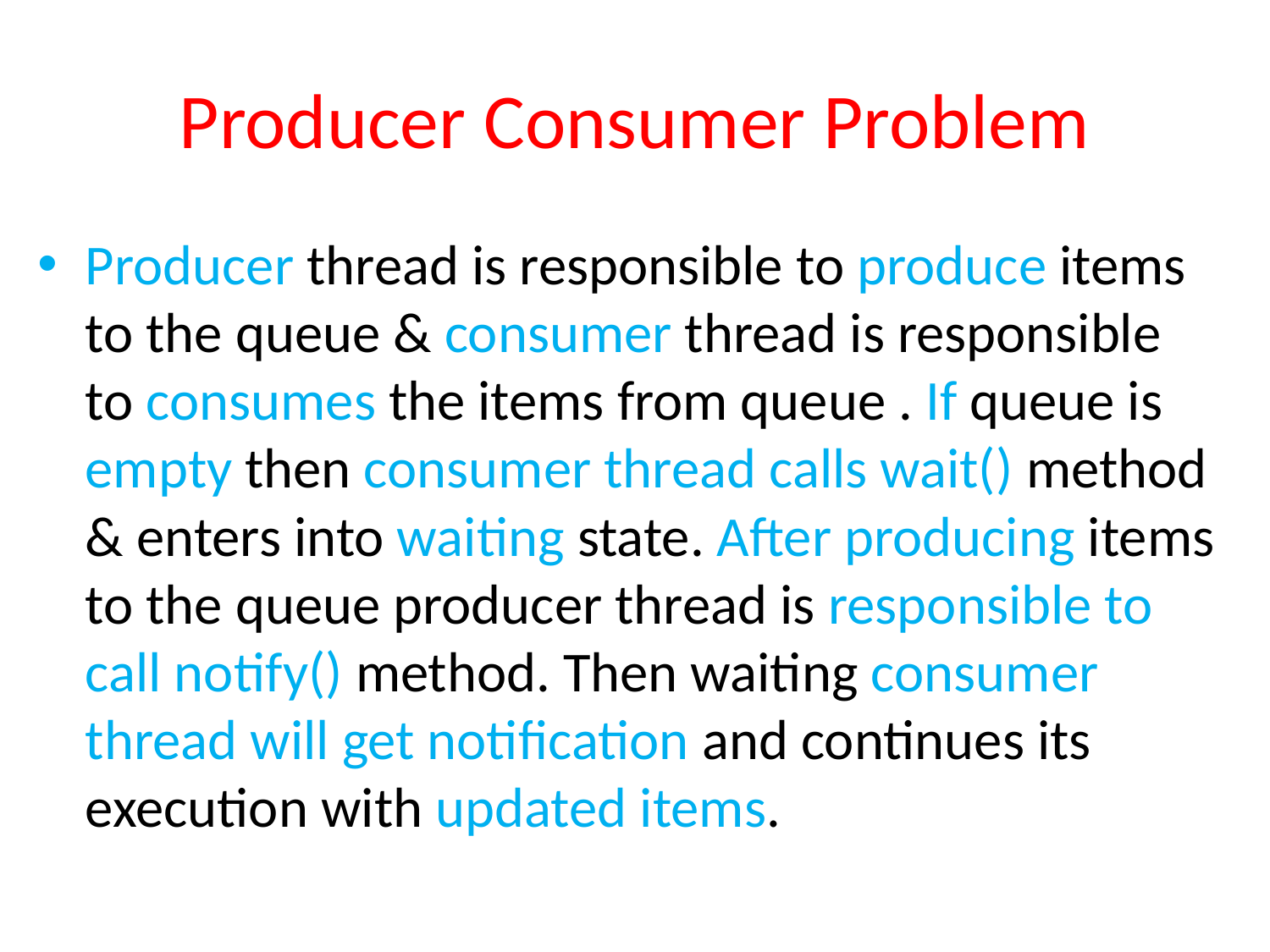

# Producer Consumer Problem
Producer thread is responsible to produce items to the queue & consumer thread is responsible to consumes the items from queue . If queue is empty then consumer thread calls wait() method & enters into waiting state. After producing items to the queue producer thread is responsible to call notify() method. Then waiting consumer thread will get notification and continues its execution with updated items.